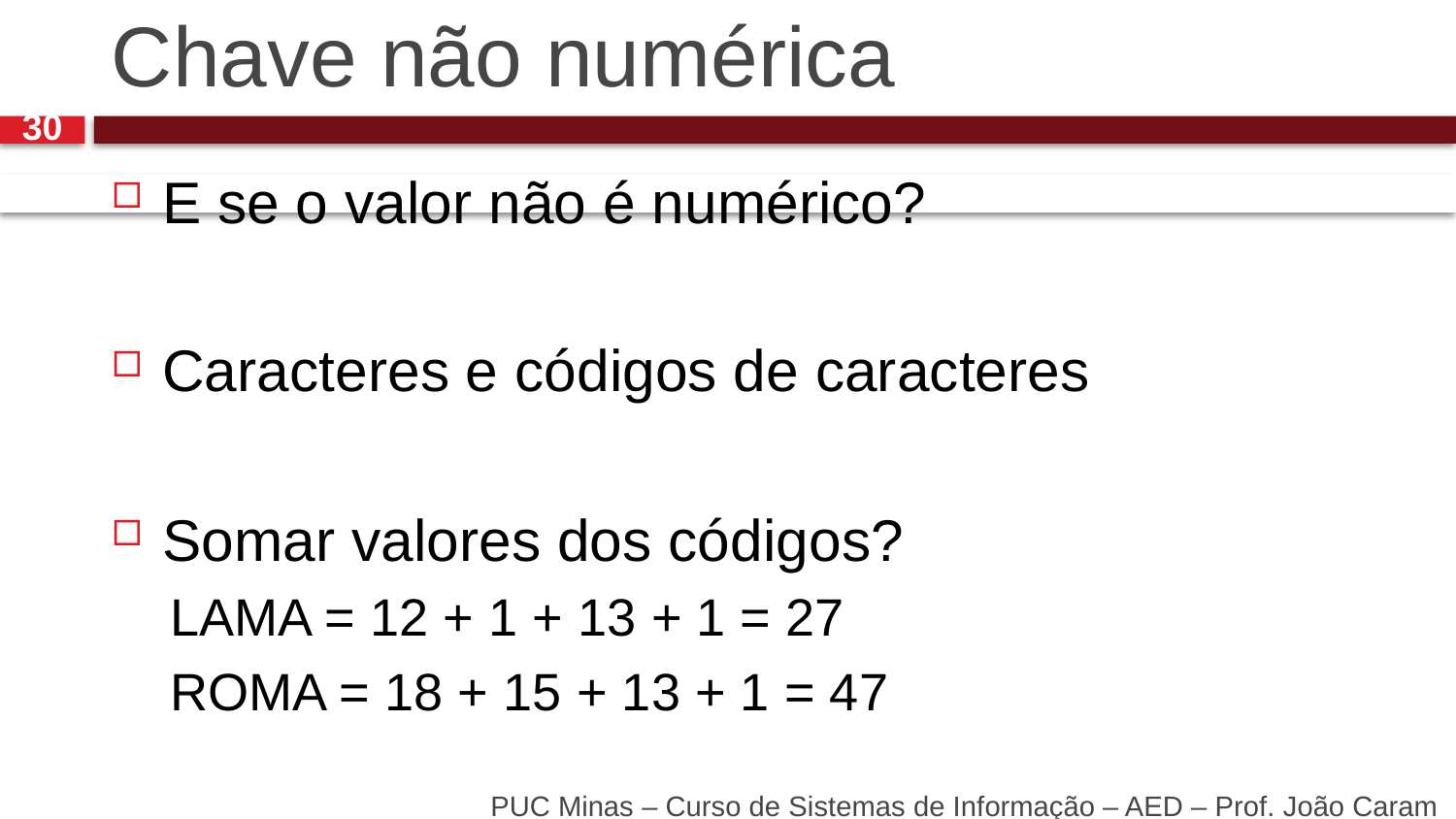

# Chave não numérica
30
E se o valor não é numérico?

Caracteres e códigos de caracteres

Somar valores dos códigos?
LAMA = 12 + 1 + 13 + 1 = 27
ROMA = 18 + 15 + 13 + 1 = 47
PUC Minas – Curso de Sistemas de Informação – AED – Prof. João Caram